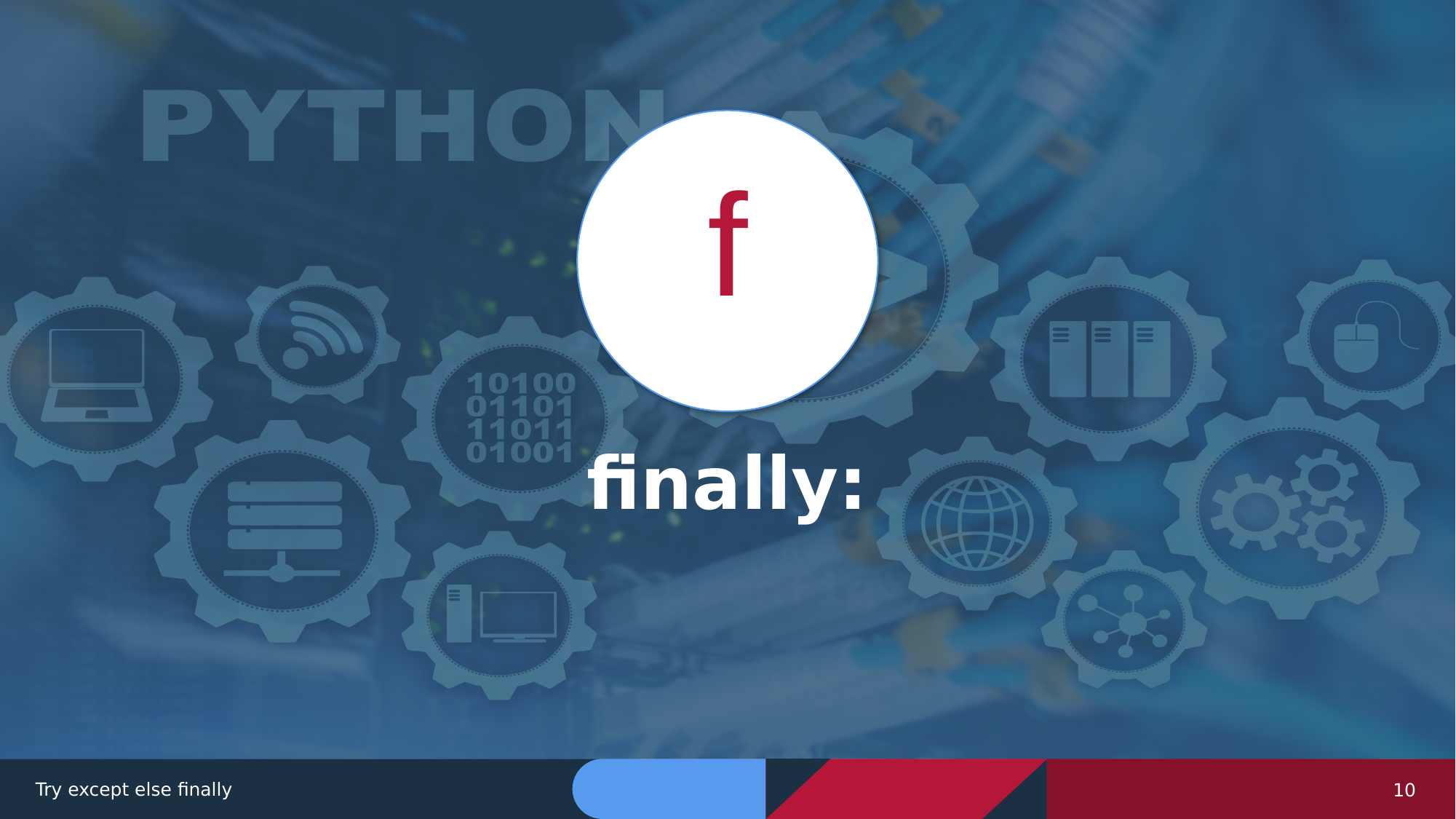

f
# finally:
Try except else finally
10